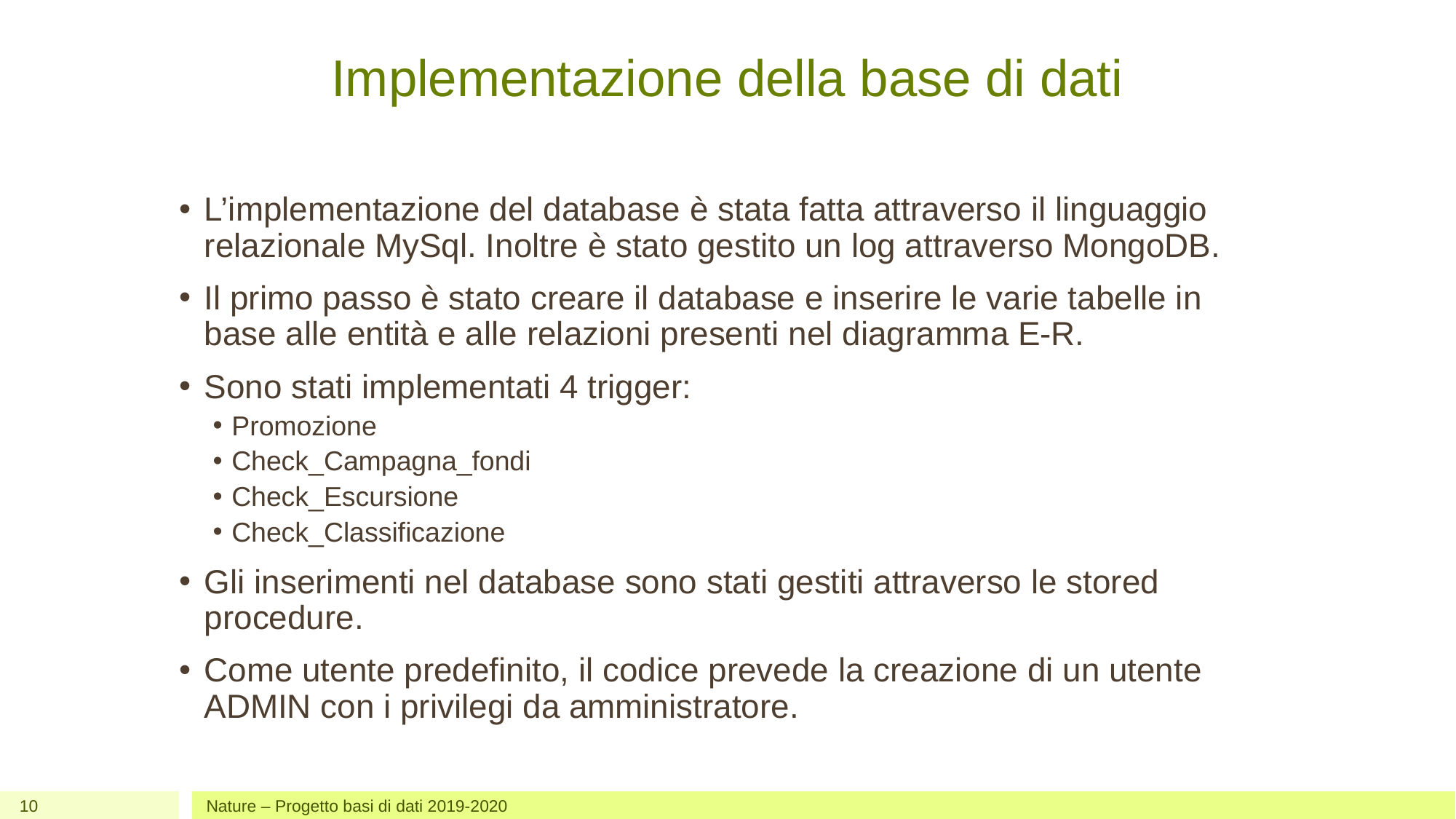

# Implementazione della base di dati
L’implementazione del database è stata fatta attraverso il linguaggio relazionale MySql. Inoltre è stato gestito un log attraverso MongoDB.
Il primo passo è stato creare il database e inserire le varie tabelle in base alle entità e alle relazioni presenti nel diagramma E-R.
Sono stati implementati 4 trigger:
Promozione
Check_Campagna_fondi
Check_Escursione
Check_Classificazione
Gli inserimenti nel database sono stati gestiti attraverso le stored procedure.
Come utente predefinito, il codice prevede la creazione di un utente ADMIN con i privilegi da amministratore.
10
Nature – Progetto basi di dati 2019-2020